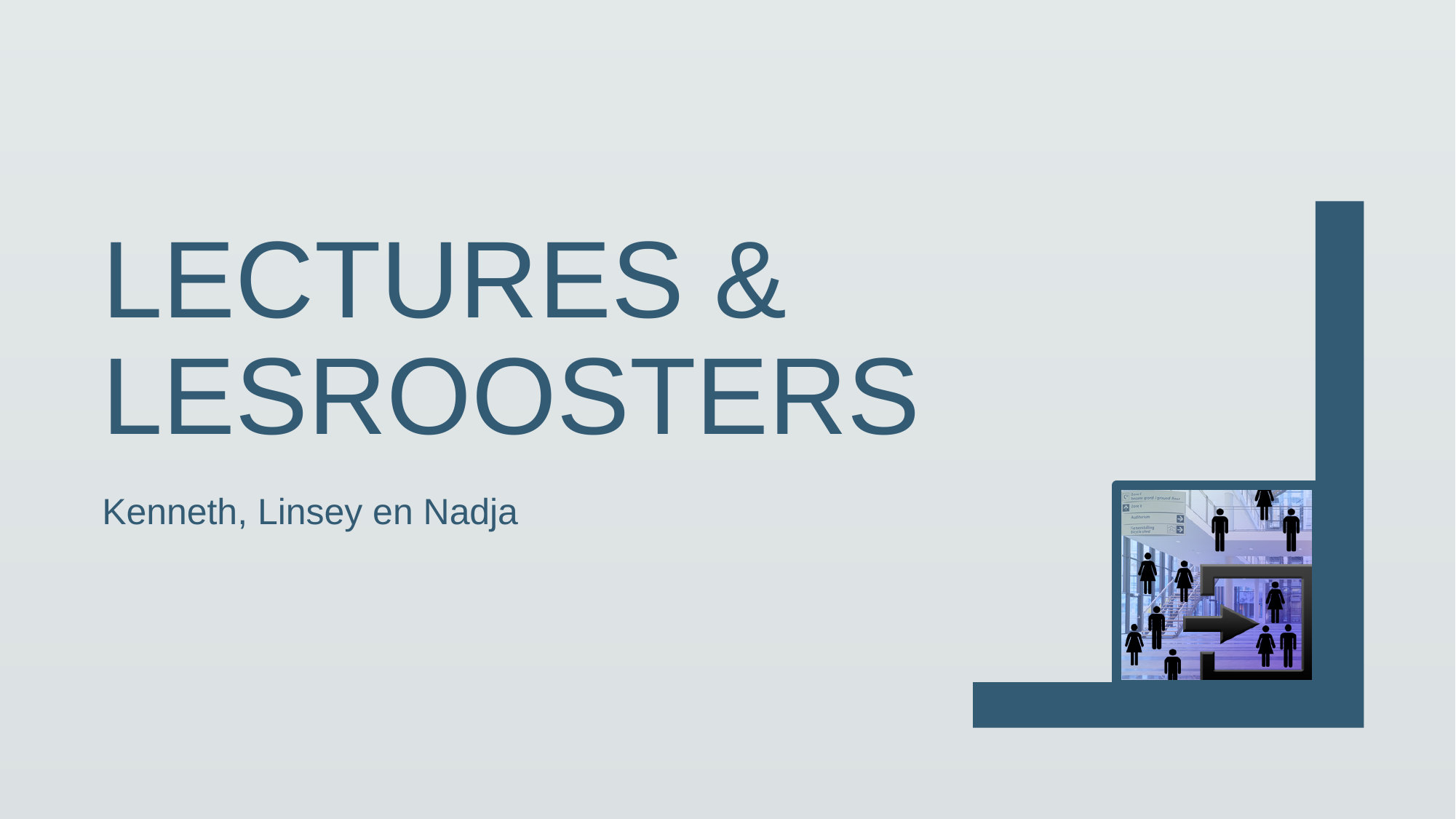

# Lectures & Lesroosters
Kenneth, Linsey en Nadja